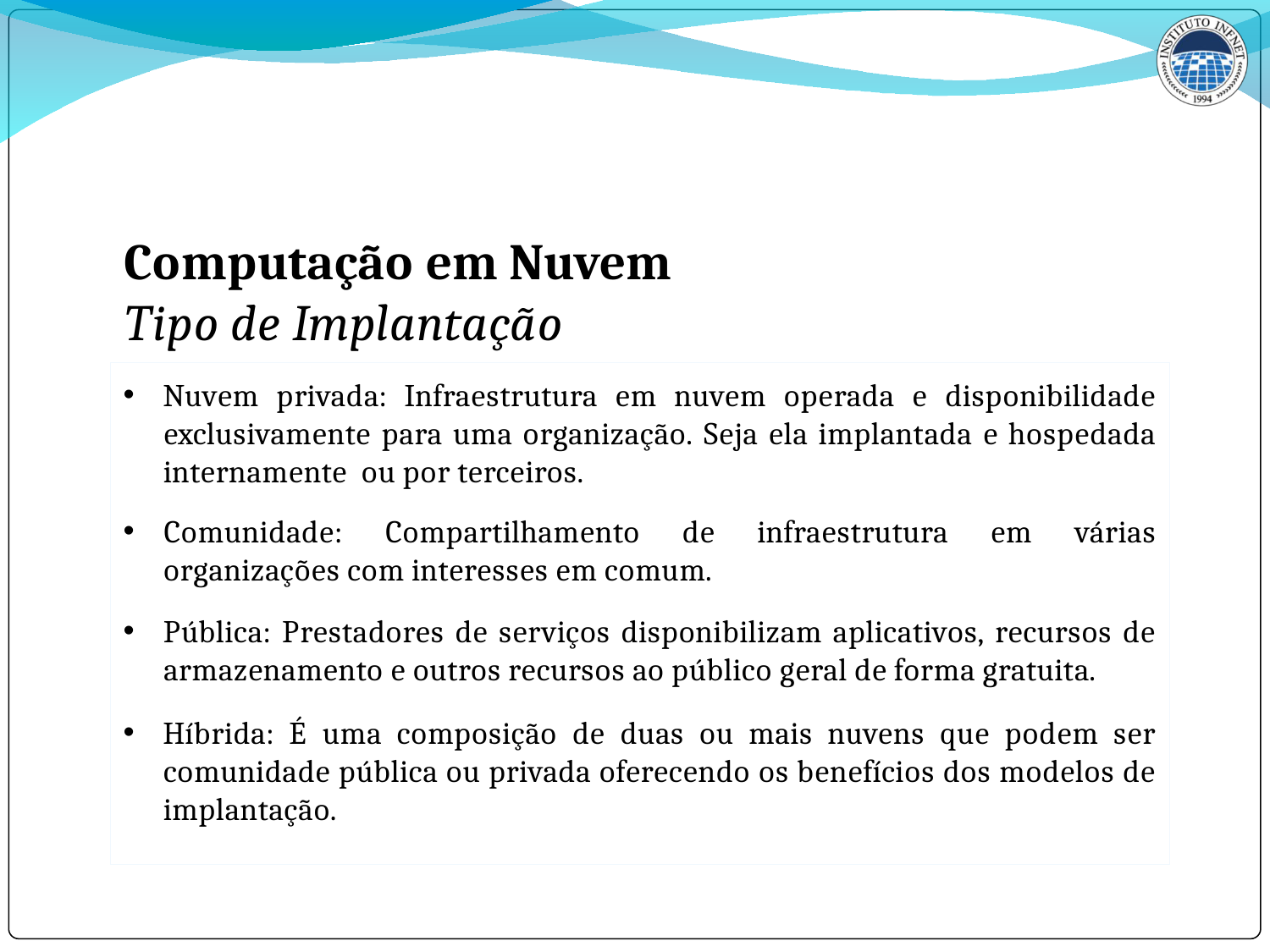

Computação em Nuvem
Tipo de Implantação
Nuvem privada: Infraestrutura em nuvem operada e disponibilidade exclusivamente para uma organização. Seja ela implantada e hospedada internamente  ou por terceiros.

Comunidade: Compartilhamento de infraestrutura em várias organizações com interesses em comum.

Pública: Prestadores de serviços disponibilizam aplicativos, recursos de armazenamento e outros recursos ao público geral de forma gratuita.

Híbrida: É uma composição de duas ou mais nuvens que podem ser comunidade pública ou privada oferecendo os benefícios dos modelos de implantação.